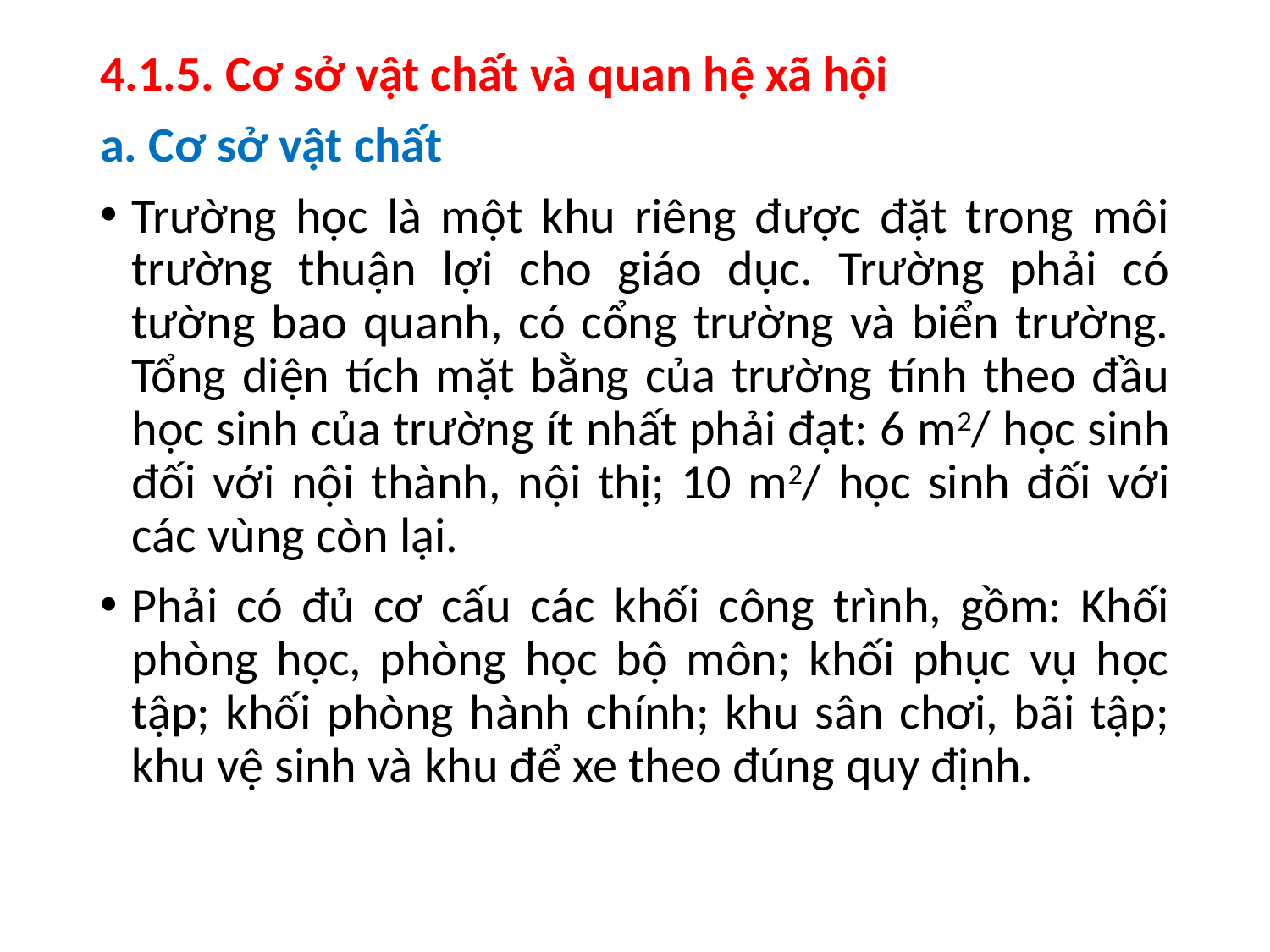

4.1.5. Cơ sở vật chất và quan hệ xã hội
a. Cơ sở vật chất
Trường học là một khu riêng được đặt trong môi trường thuận lợi cho giáo dục. Trường phải có tường bao quanh, có cổng trường và biển trường. Tổng diện tích mặt bằng của trường tính theo đầu học sinh của trường ít nhất phải đạt: 6 m2/ học sinh đối với nội thành, nội thị; 10 m2/ học sinh đối với các vùng còn lại.
Phải có đủ cơ cấu các khối công trình, gồm: Khối phòng học, phòng học bộ môn; khối phục vụ học tập; khối phòng hành chính; khu sân chơi, bãi tập; khu vệ sinh và khu để xe theo đúng quy định.